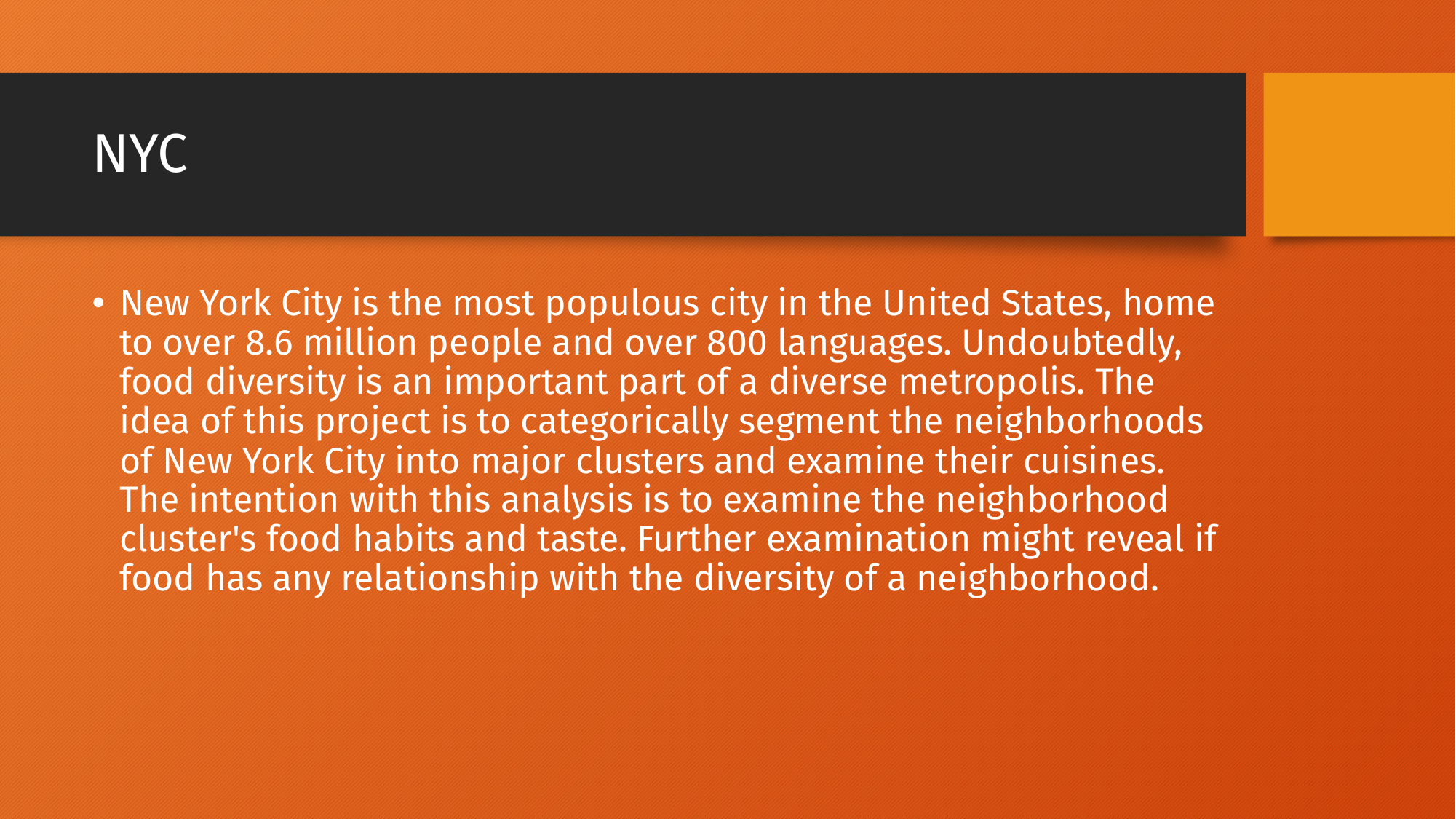

# NYC
New York City is the most populous city in the United States, home to over 8.6 million people and over 800 languages. Undoubtedly, food diversity is an important part of a diverse metropolis. The idea of this project is to categorically segment the neighborhoods of New York City into major clusters and examine their cuisines. The intention with this analysis is to examine the neighborhood cluster's food habits and taste. Further examination might reveal if food has any relationship with the diversity of a neighborhood.